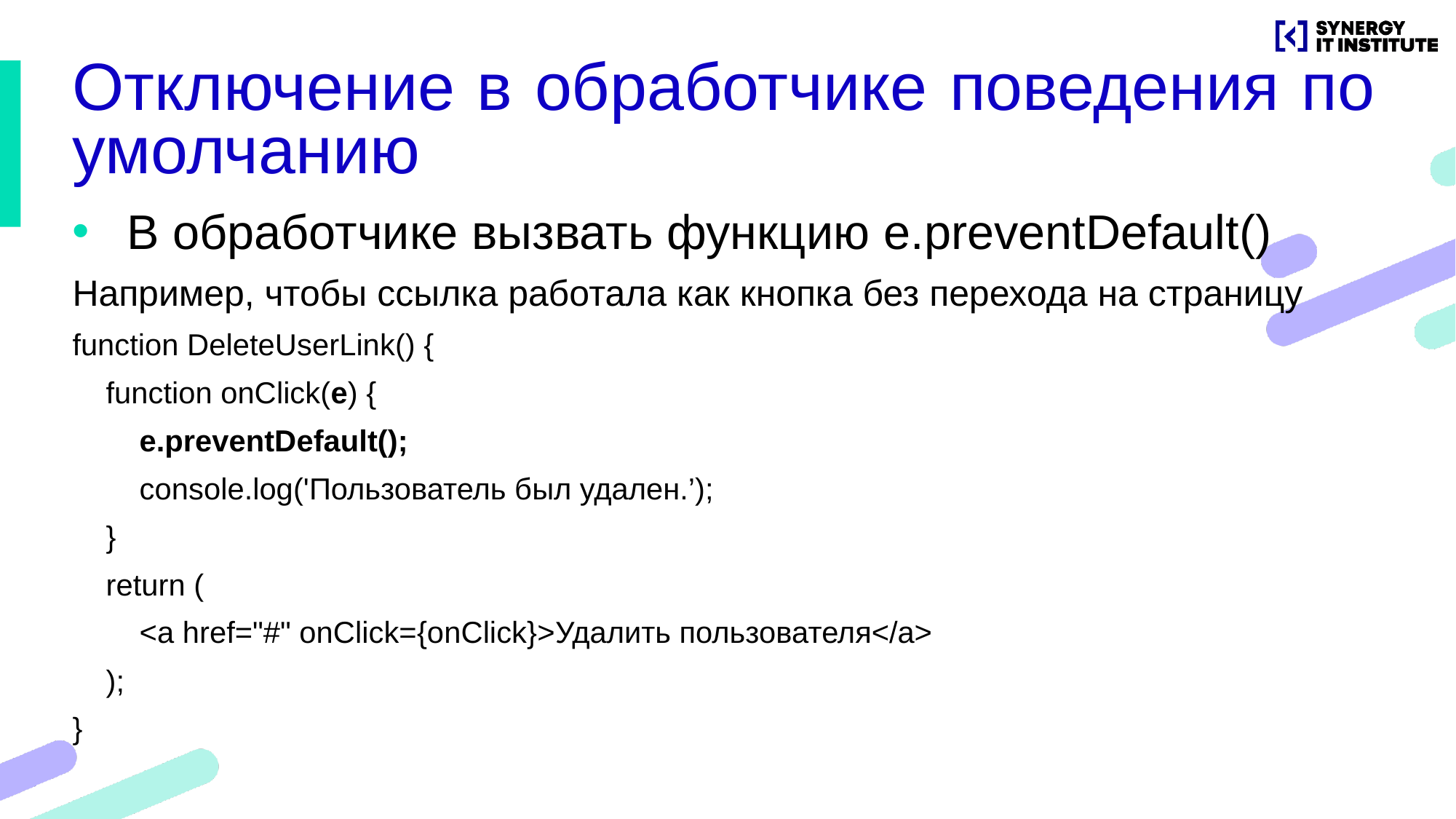

# Отключение в обработчике поведения по умолчанию
В обработчике вызвать функцию e.preventDefault()
Например, чтобы ссылка работала как кнопка без перехода на страницу
function DeleteUserLink() {
    function onClick(e) {
        e.preventDefault();
        console.log('Пользователь был удален.’);
    }
    return (
        <a href="#" onClick={onClick}>Удалить пользователя</a>
    );
}